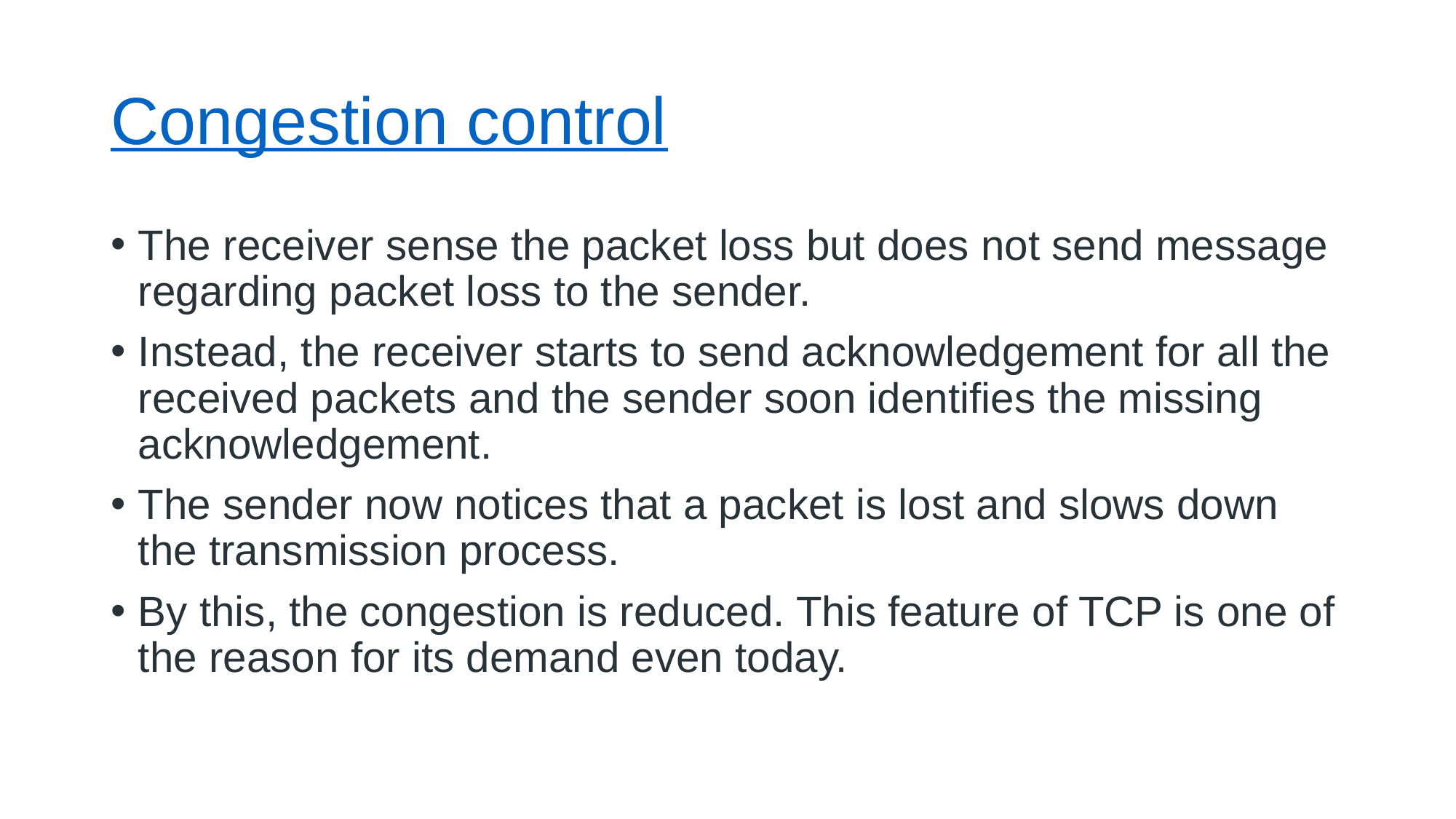

# Congestion control
The receiver sense the packet loss but does not send message regarding packet loss to the sender.
Instead, the receiver starts to send acknowledgement for all the received packets and the sender soon identifies the missing acknowledgement.
The sender now notices that a packet is lost and slows down the transmission process.
By this, the congestion is reduced. This feature of TCP is one of the reason for its demand even today.